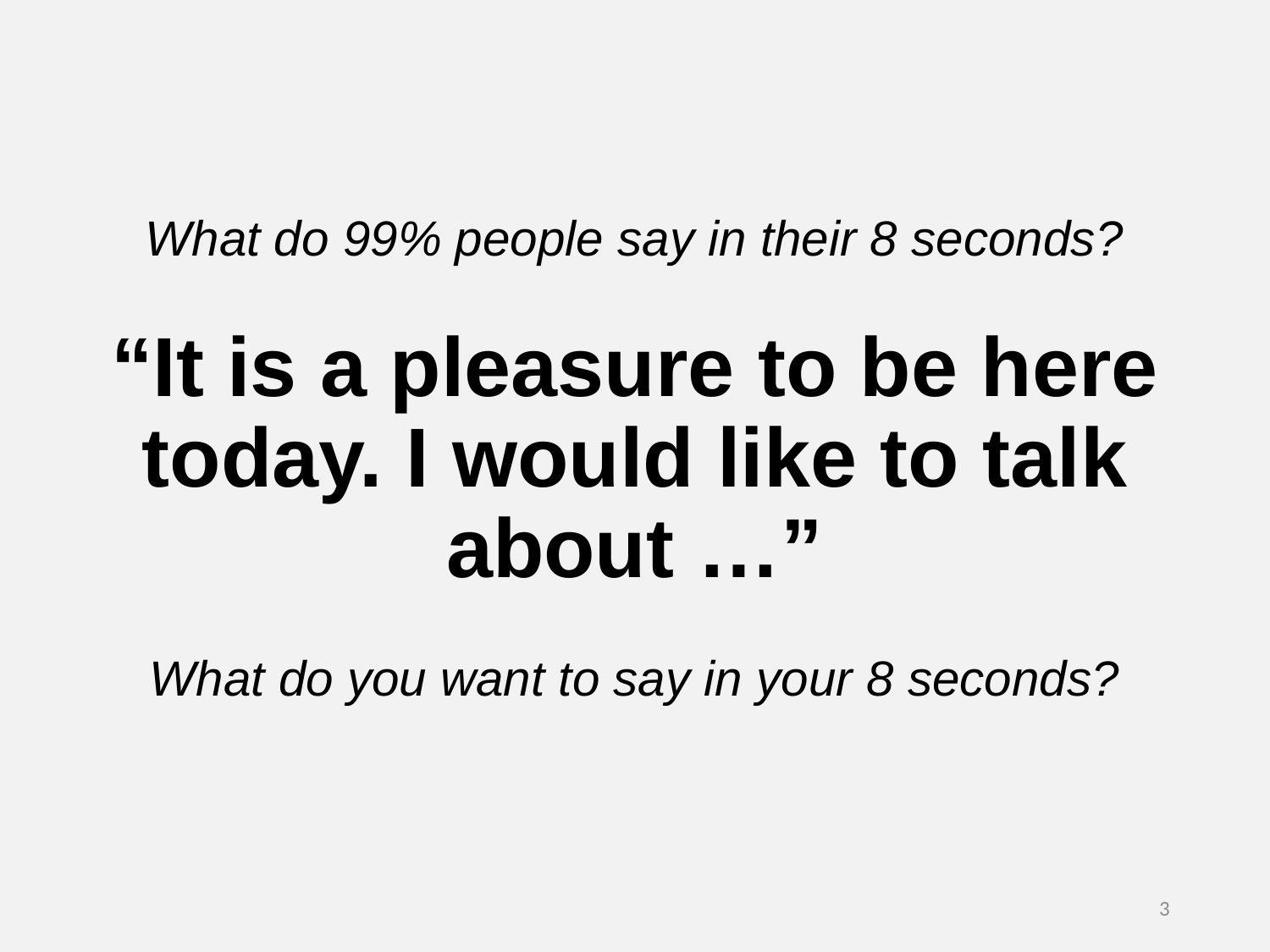

What do 99% people say in their 8 seconds?
“It is a pleasure to be here today. I would like to talk about …”
What do you want to say in your 8 seconds?
3